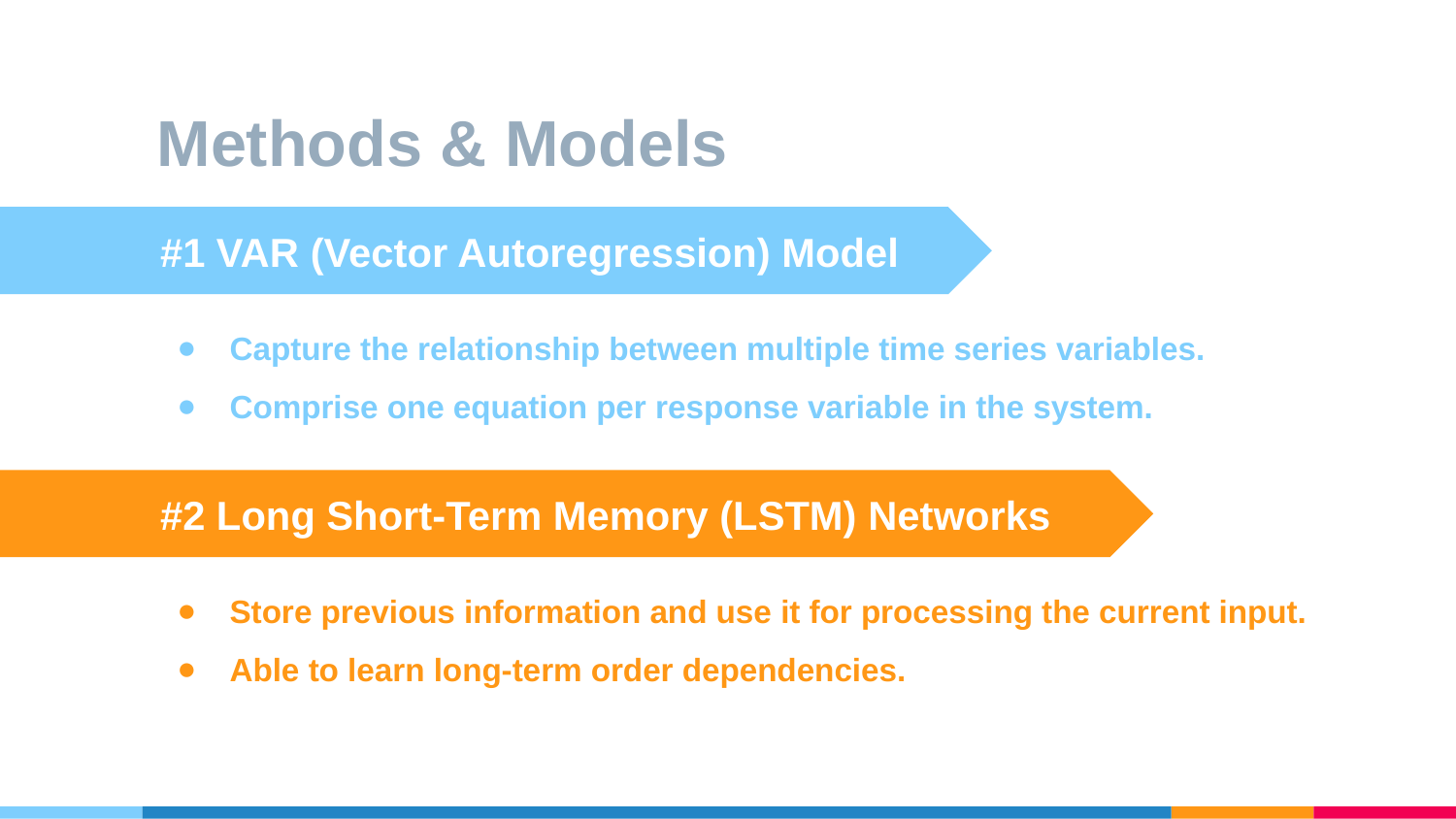

# Methods & Models
#1 VAR (Vector Autoregression) Model
Capture the relationship between multiple time series variables.
Comprise one equation per response variable in the system.
#2 Long Short-Term Memory (LSTM) Networks
Store previous information and use it for processing the current input.
Able to learn long-term order dependencies.